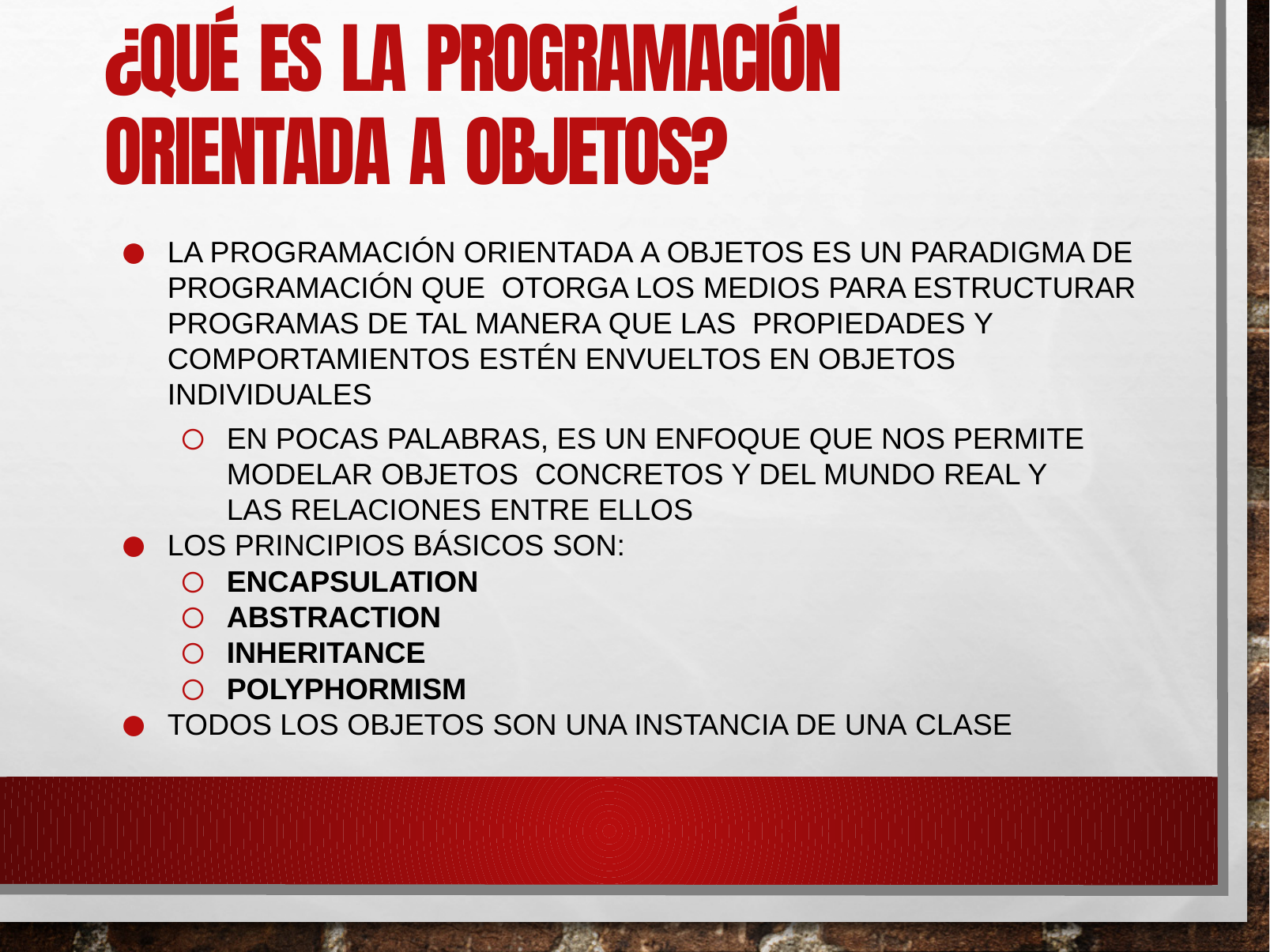

# ¿Qué es la programación orientada a objetos?
La programación orientada a objetos es un paradigma de programación que  otorga los medios para estructurar programas de tal manera que las  propiedades y comportamientos estén envueltos en objetos individuales
En pocas palabras, es un enfoque que nos permite modelar objetos  concretos y del mundo real y las relaciones entre ellos
Los principios básicos son:
Encapsulation
Abstraction
Inheritance
Polyphormism
Todos los objetos son una instancia de una clase